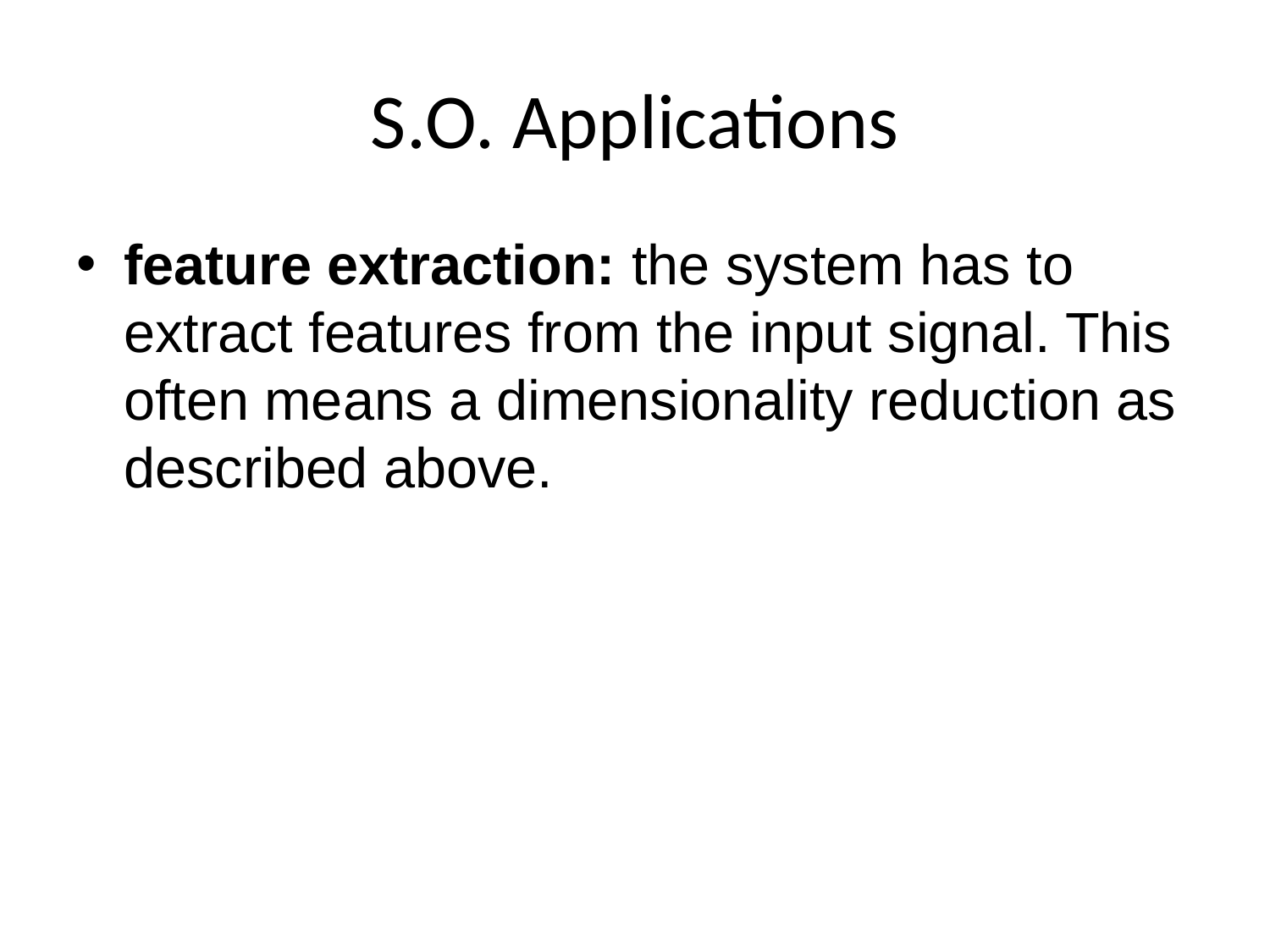

# S.O. Applications
feature extraction: the system has to extract features from the input signal. This often means a dimensionality reduction as described above.